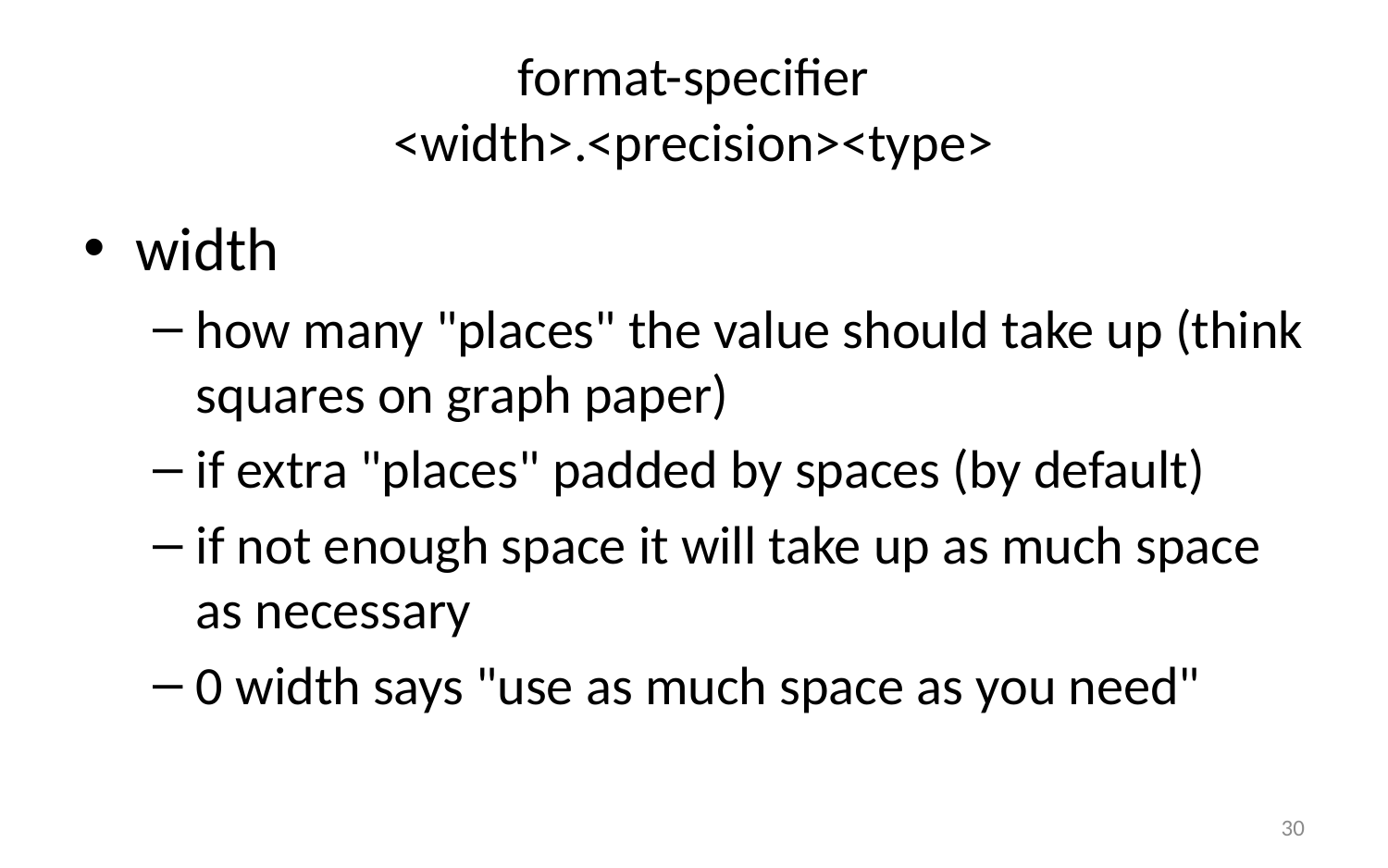

# format-specifier <width>.<precision><type>
width
how many "places" the value should take up (think squares on graph paper)
if extra "places" padded by spaces (by default)
if not enough space it will take up as much space as necessary
0 width says "use as much space as you need"
30